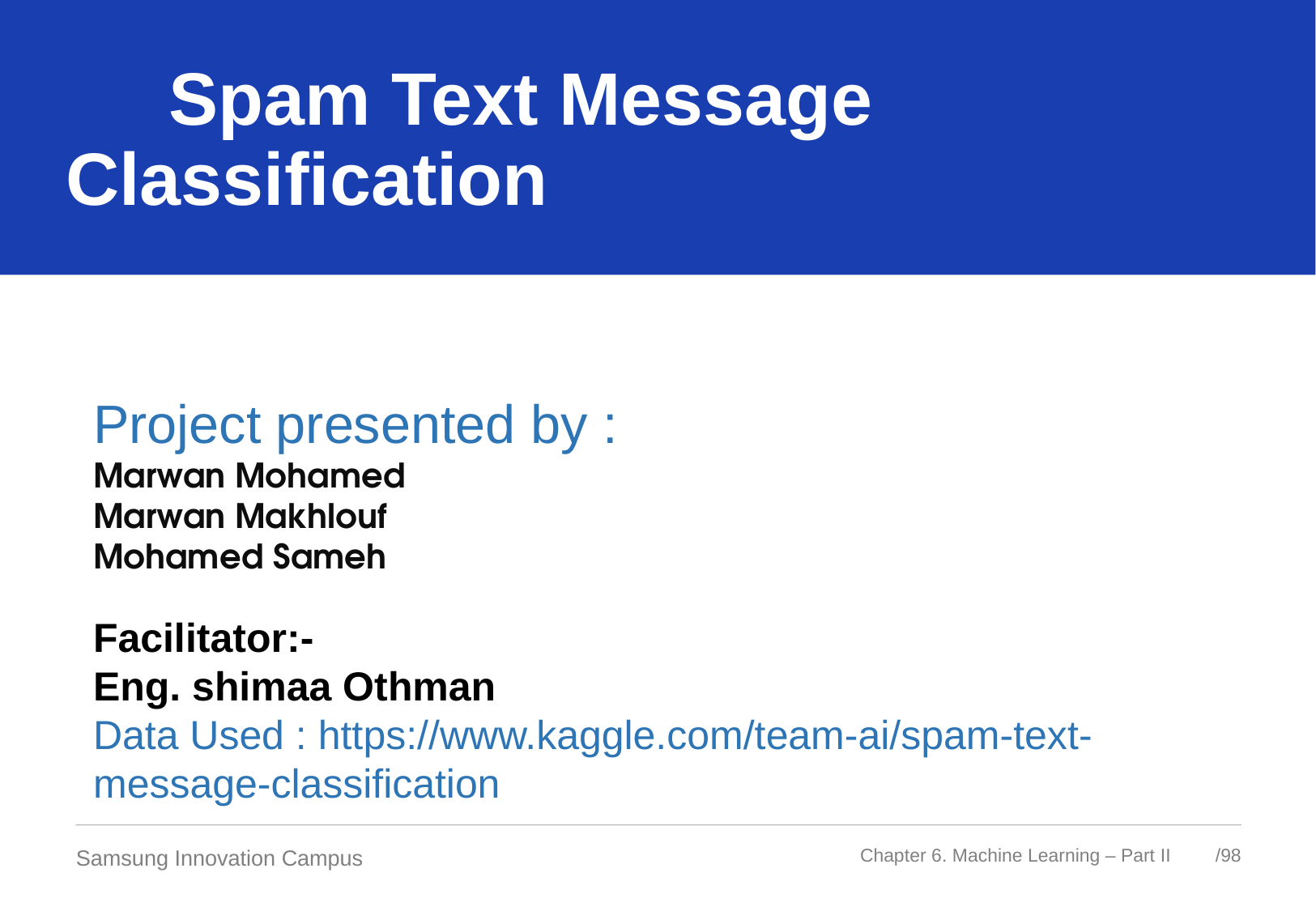

Spam Text Message Classification
Project presented by :
Marwan Mohamed
Marwan Makhlouf
Mohamed Sameh

Facilitator:-
Eng. shimaa Othman
Data Used : https://www.kaggle.com/team-ai/spam-text-message-classification